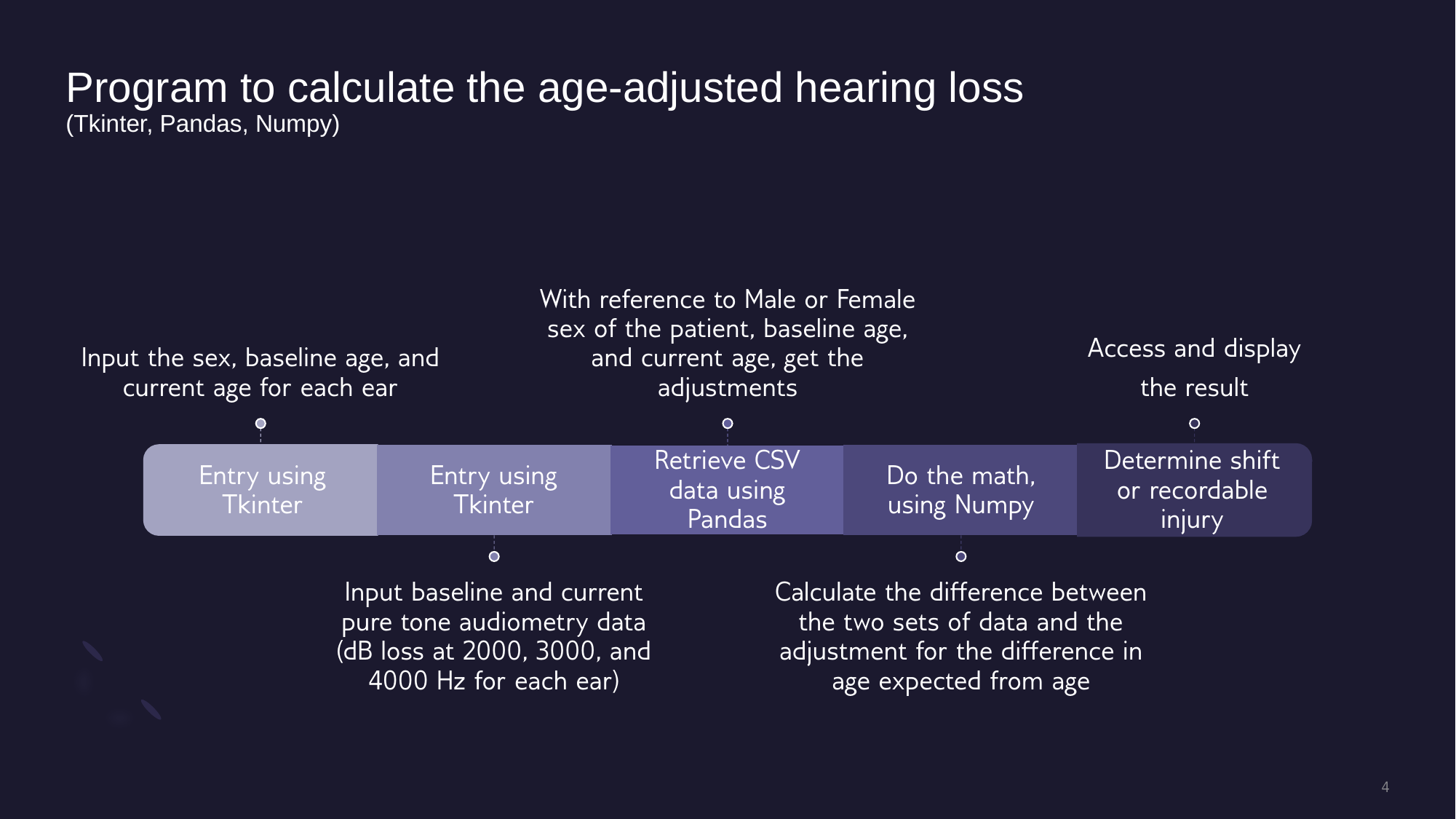

# Program to calculate the age-adjusted hearing loss (Tkinter, Pandas, Numpy)
Entry using Tkinter
Input the sex, baseline age, and current age for each ear
Entry using Tkinter
Input baseline and current pure tone audiometry data (dB loss at 2000, 3000, and 4000 Hz for each ear)
Retrieve CSV data using Pandas
With reference to Male or Female sex of the patient, baseline age, and current age, get the adjustments
Do the math, using Numpy
Calculate the difference between the two sets of data and the adjustment for the difference in age expected from age
Determine shift or recordable injury
Access and display
the result
4